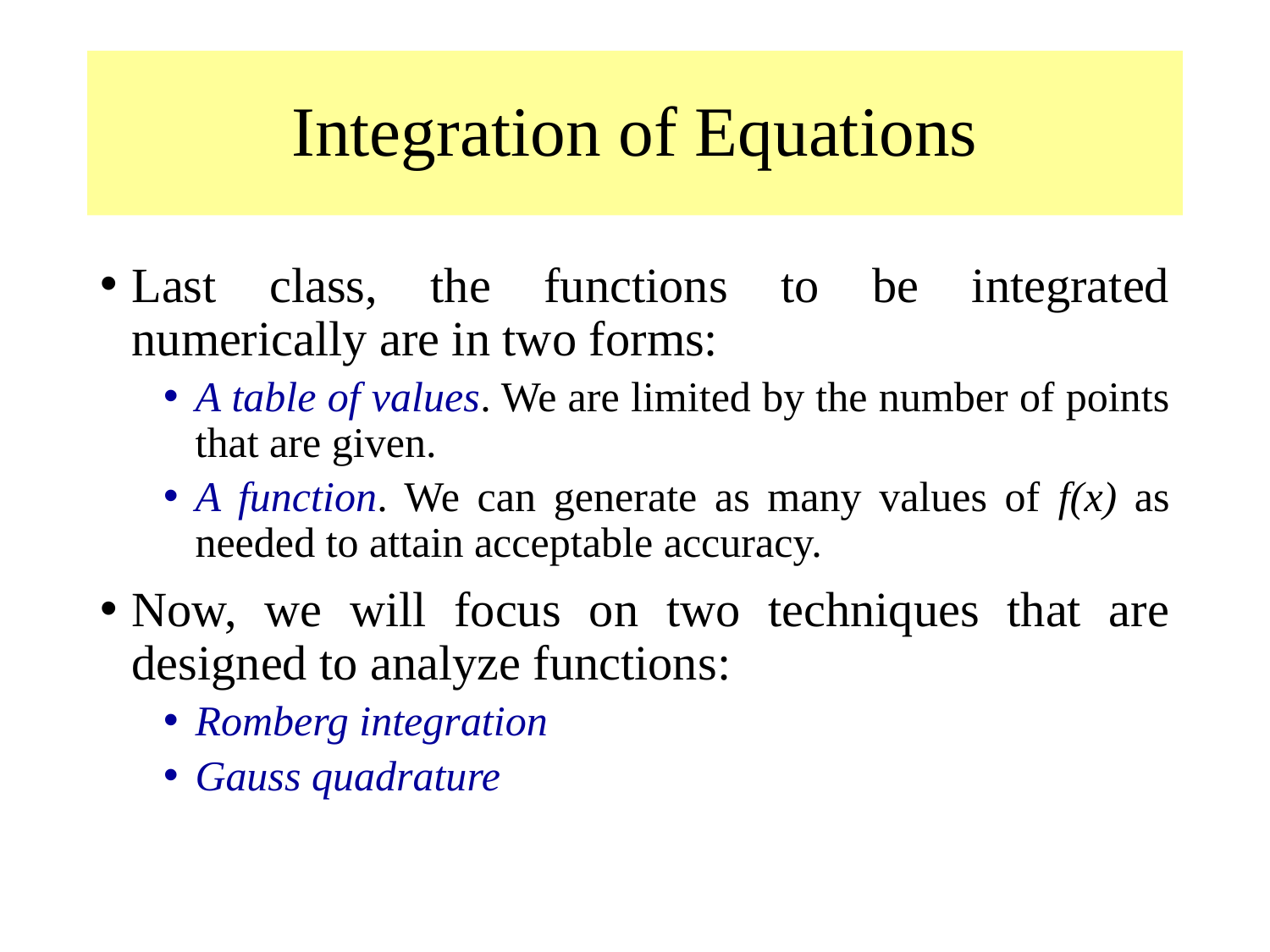

# Integration of Equations
Last class, the functions to be integrated numerically are in two forms:
A table of values. We are limited by the number of points that are given.
A function. We can generate as many values of f(x) as needed to attain acceptable accuracy.
Now, we will focus on two techniques that are designed to analyze functions:
Romberg integration
Gauss quadrature